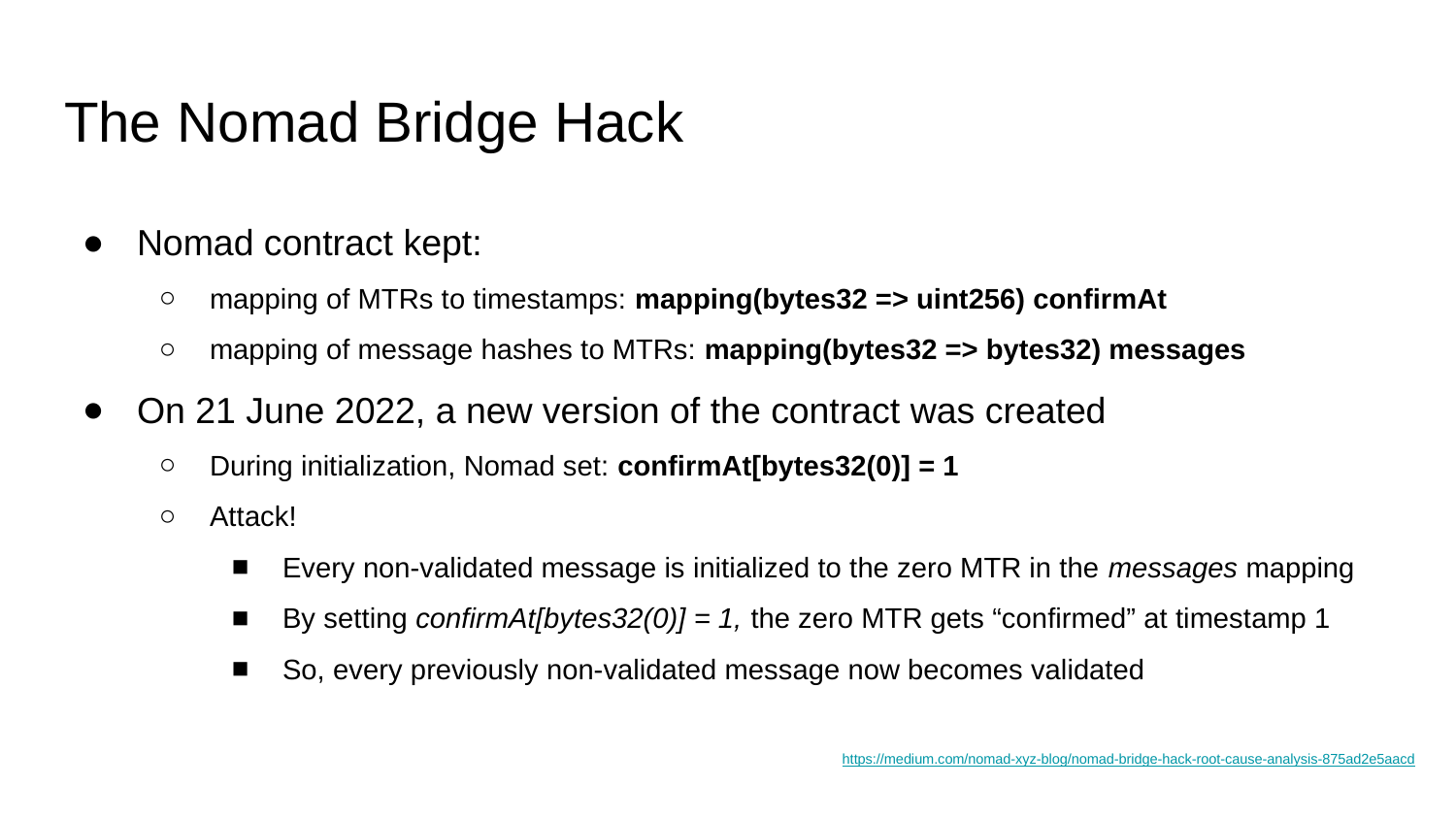

# The Nomad Bridge Hack
Nomad contract kept:
mapping of MTRs to timestamps: mapping(bytes32 => uint256) confirmAt
mapping of message hashes to MTRs: mapping(bytes32 => bytes32) messages
On 21 June 2022, a new version of the contract was created
During initialization, Nomad set: confirmAt[bytes32(0)] = 1
Attack!
Every non-validated message is initialized to the zero MTR in the messages mapping
By setting confirmAt[bytes32(0)] = 1, the zero MTR gets “confirmed” at timestamp 1
So, every previously non-validated message now becomes validated
https://medium.com/nomad-xyz-blog/nomad-bridge-hack-root-cause-analysis-875ad2e5aacd